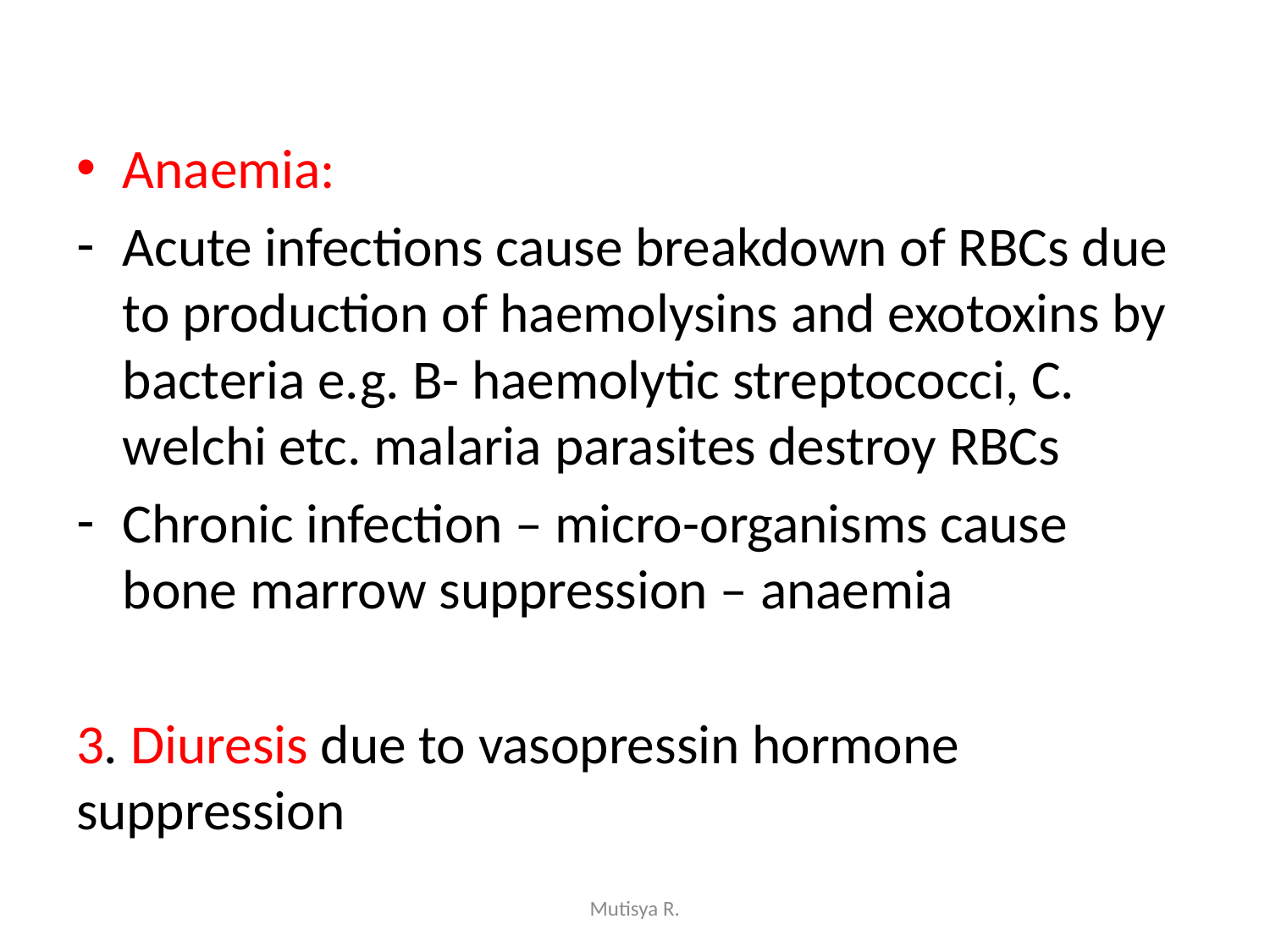

Anaemia:
Acute infections cause breakdown of RBCs due to production of haemolysins and exotoxins by bacteria e.g. B- haemolytic streptococci, C. welchi etc. malaria parasites destroy RBCs
Chronic infection – micro-organisms cause bone marrow suppression – anaemia

3. Diuresis due to vasopressin hormone suppression

Mutisya R.